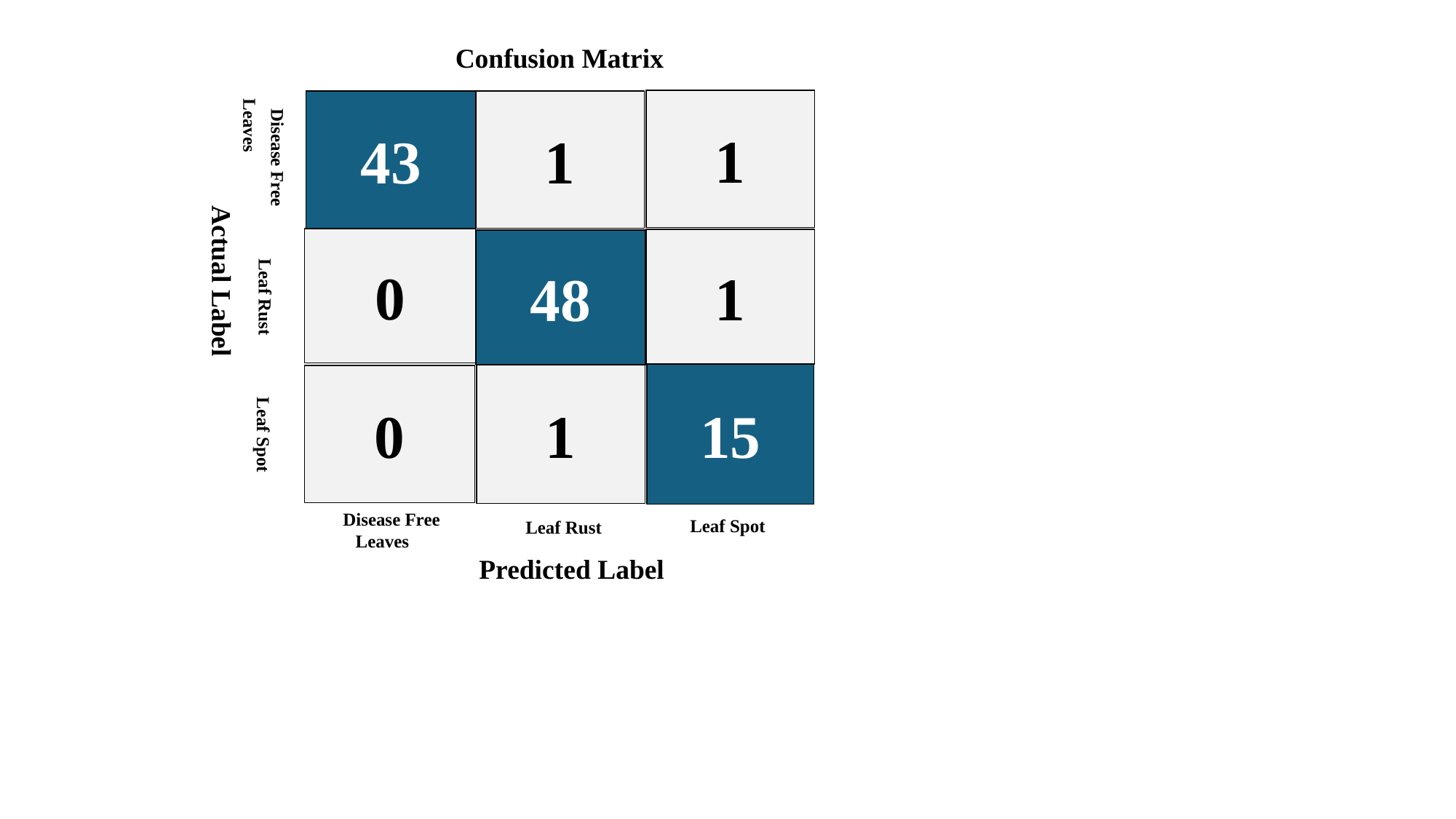

Confusion Matrix
1
43
1
Disease Free
Leaves
0
1
48
Actual Label
Leaf Rust
15
1
0
Leaf Spot
Disease Free Leaves
Leaf Rust
Leaf Spot
Predicted Label